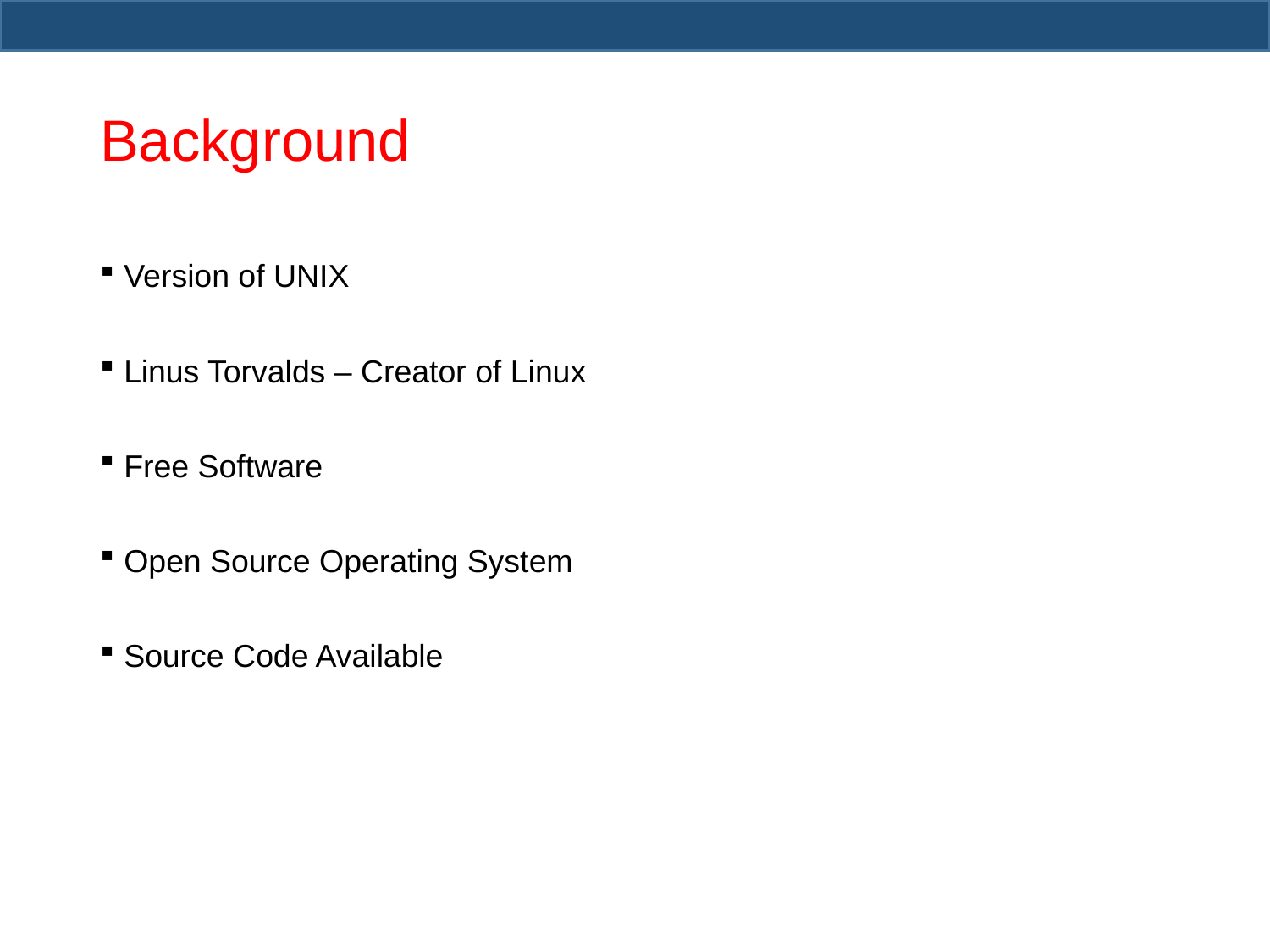

# Background
Version of UNIX

Linus Torvalds – Creator of Linux

Free Software

Open Source Operating System

Source Code Available